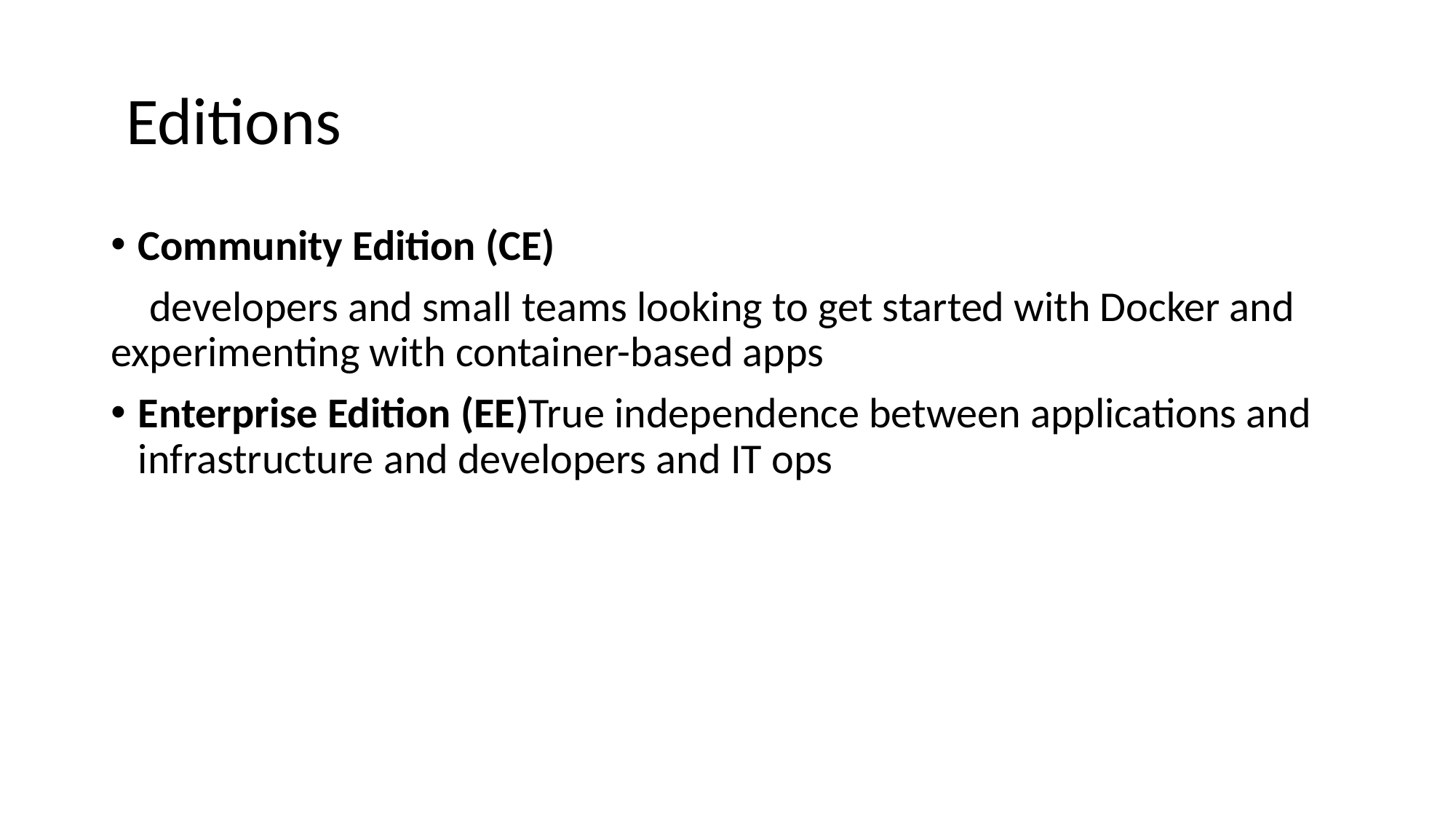

# Editions
Community Edition (CE)
    developers and small teams looking to get started with Docker and experimenting with container-based apps
Enterprise Edition (EE)True independence between applications and infrastructure and developers and IT ops